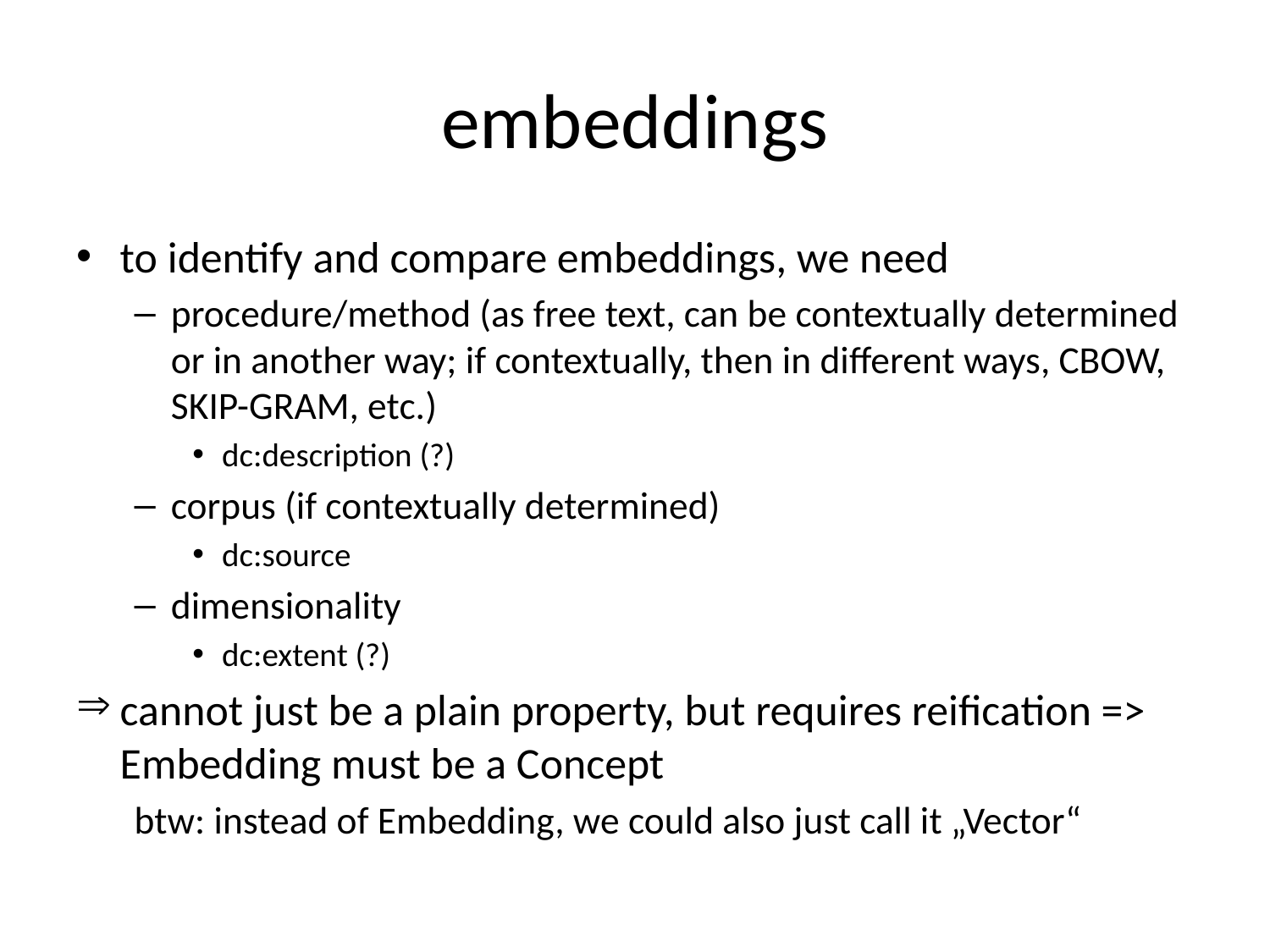

# embeddings
to identify and compare embeddings, we need
procedure/method (as free text, can be contextually determined or in another way; if contextually, then in different ways, CBOW, SKIP-GRAM, etc.)
dc:description (?)
corpus (if contextually determined)
dc:source
dimensionality
dc:extent (?)
cannot just be a plain property, but requires reification => Embedding must be a Concept
btw: instead of Embedding, we could also just call it „Vector“